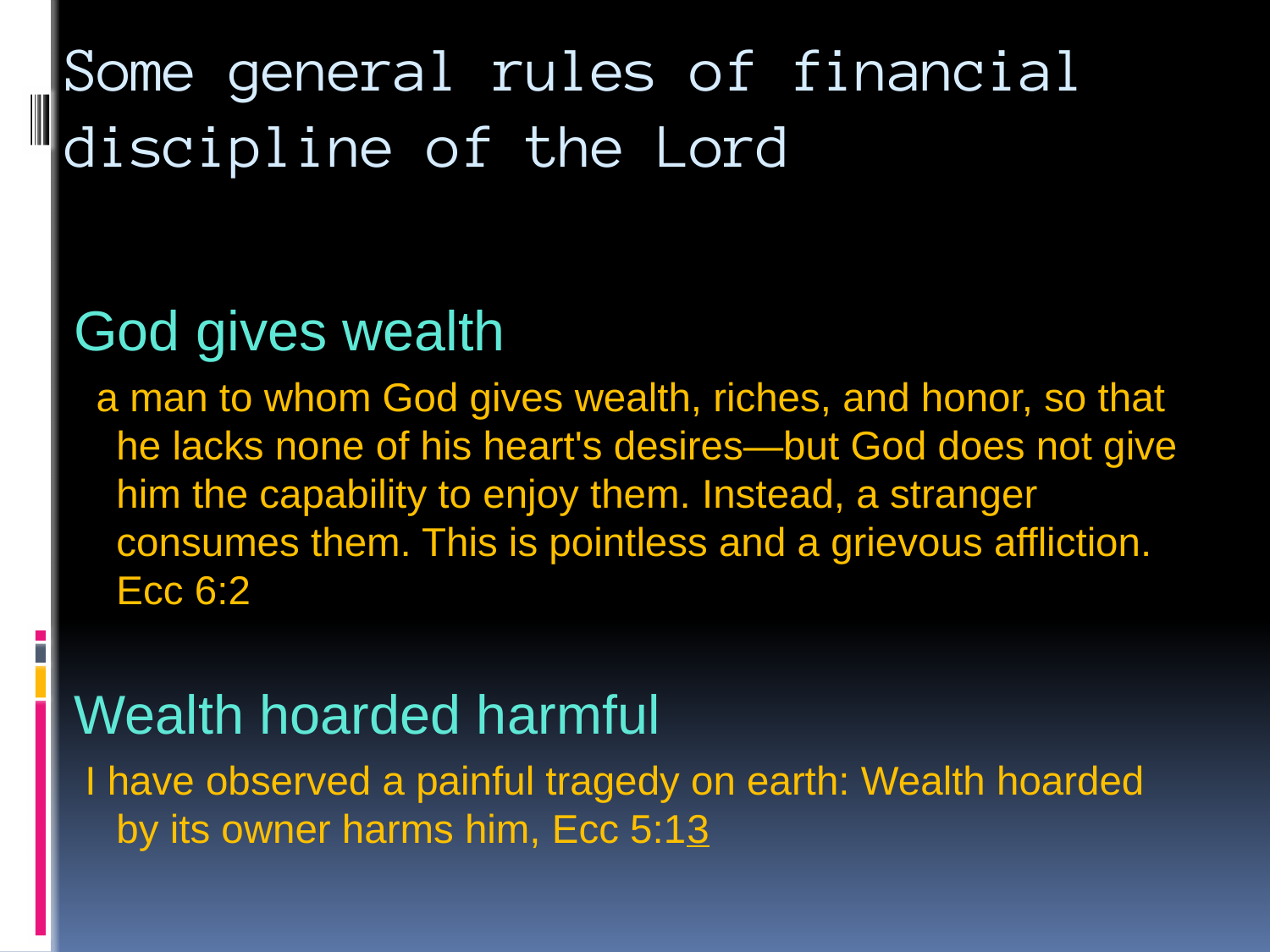

# Some general rules of financial discipline of the Lord

God gives wealth
  a man to whom God gives wealth, riches, and honor, so that he lacks none of his heart's desires—but God does not give him the capability to enjoy them. Instead, a stranger consumes them. This is pointless and a grievous affliction. Ecc 6:2

Wealth hoarded harmful
 I have observed a painful tragedy on earth: Wealth hoarded by its owner harms him, Ecc 5:13